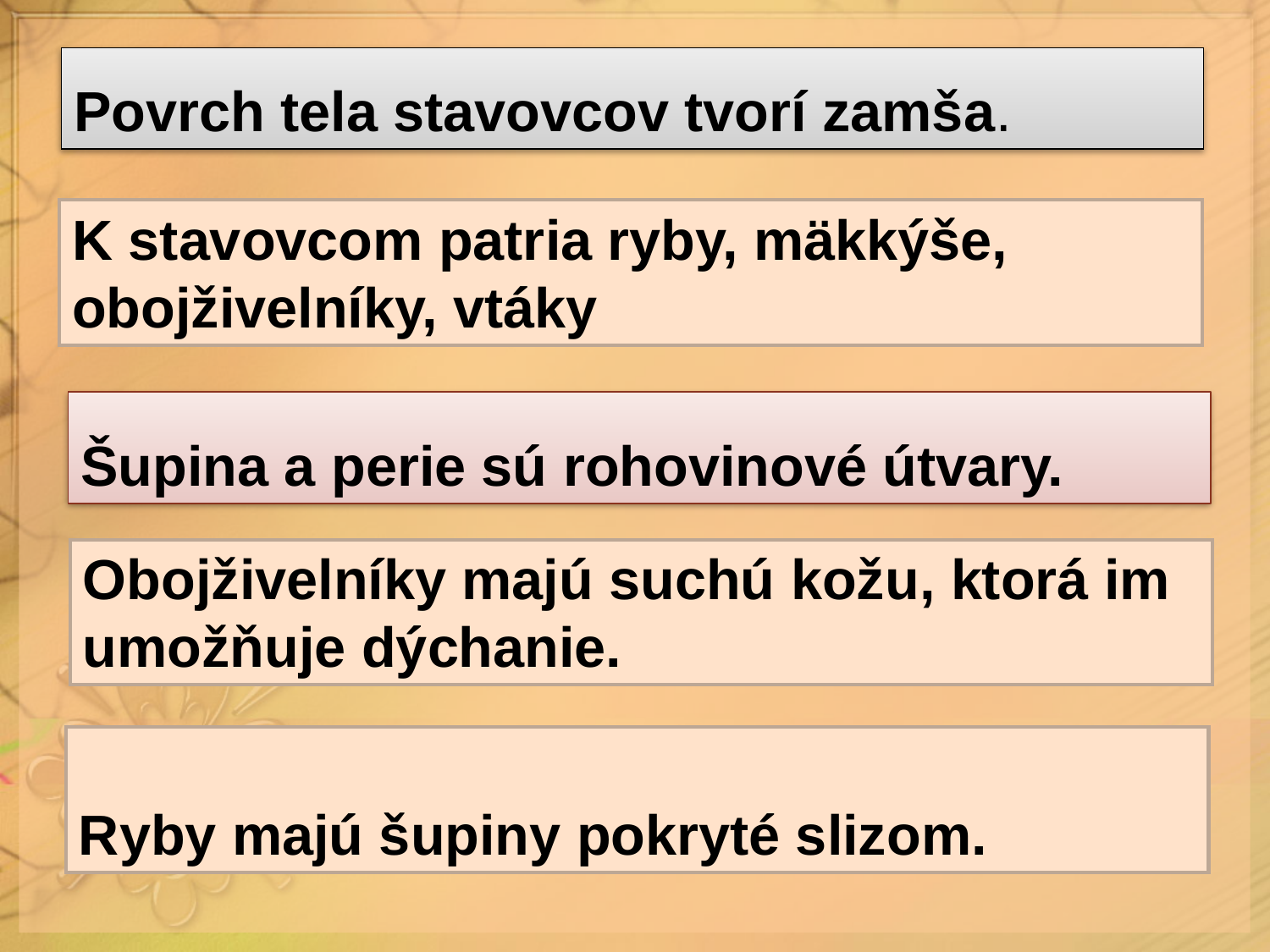

# Povrch tela stavovcov tvorí zamša.
K stavovcom patria ryby, mäkkýše, obojživelníky, vtáky

Šupina a perie sú rohovinové útvary.
Obojživelníky majú suchú kožu, ktorá im umožňuje dýchanie.
Ryby majú šupiny pokryté slizom.